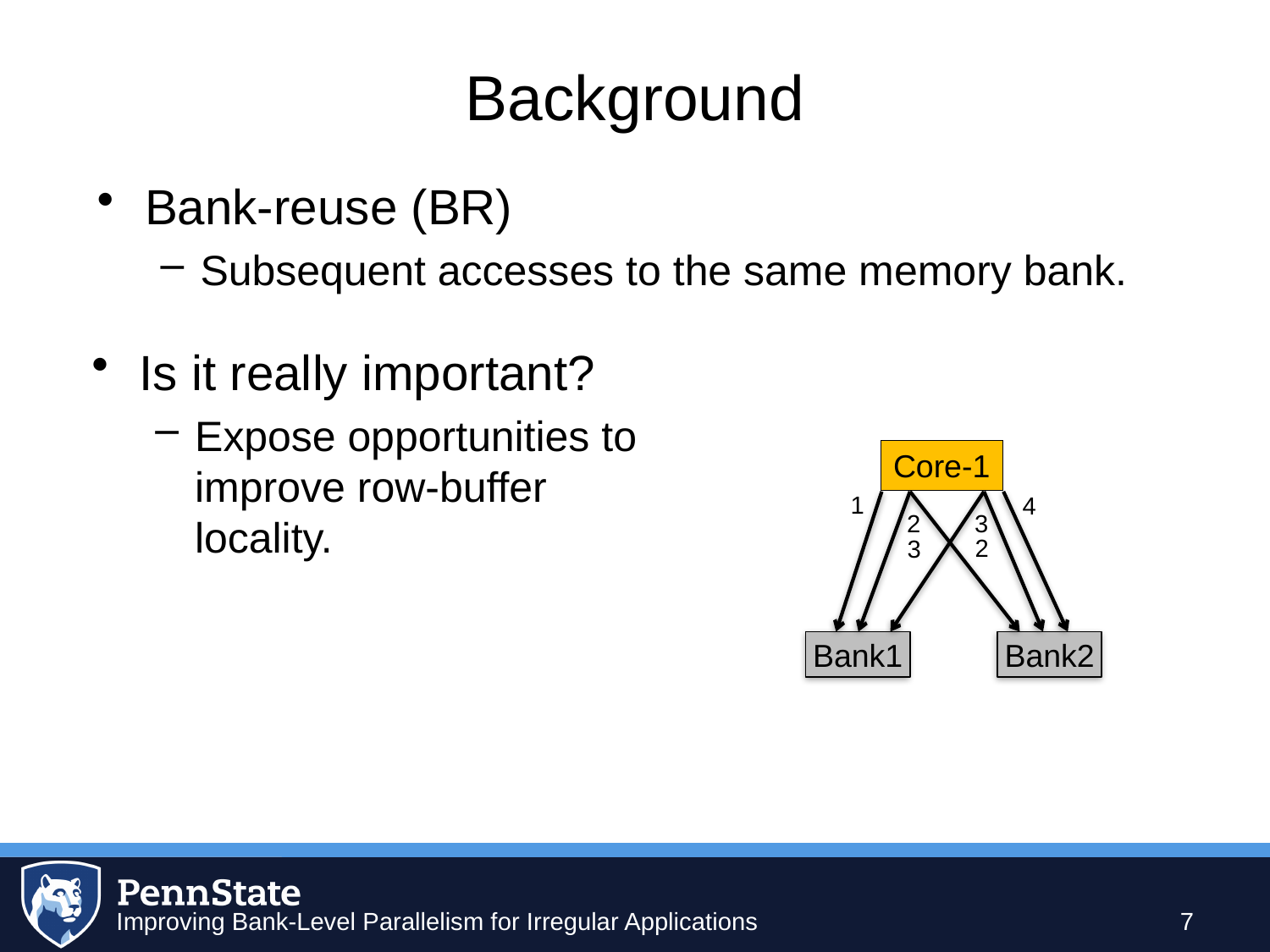

# Background
Bank-reuse (BR)
Subsequent accesses to the same memory bank.
Is it really important?
Expose opportunities to improve row-buffer locality.

Core-1
1
4
2
3
2
3
Bank1
Bank2
7